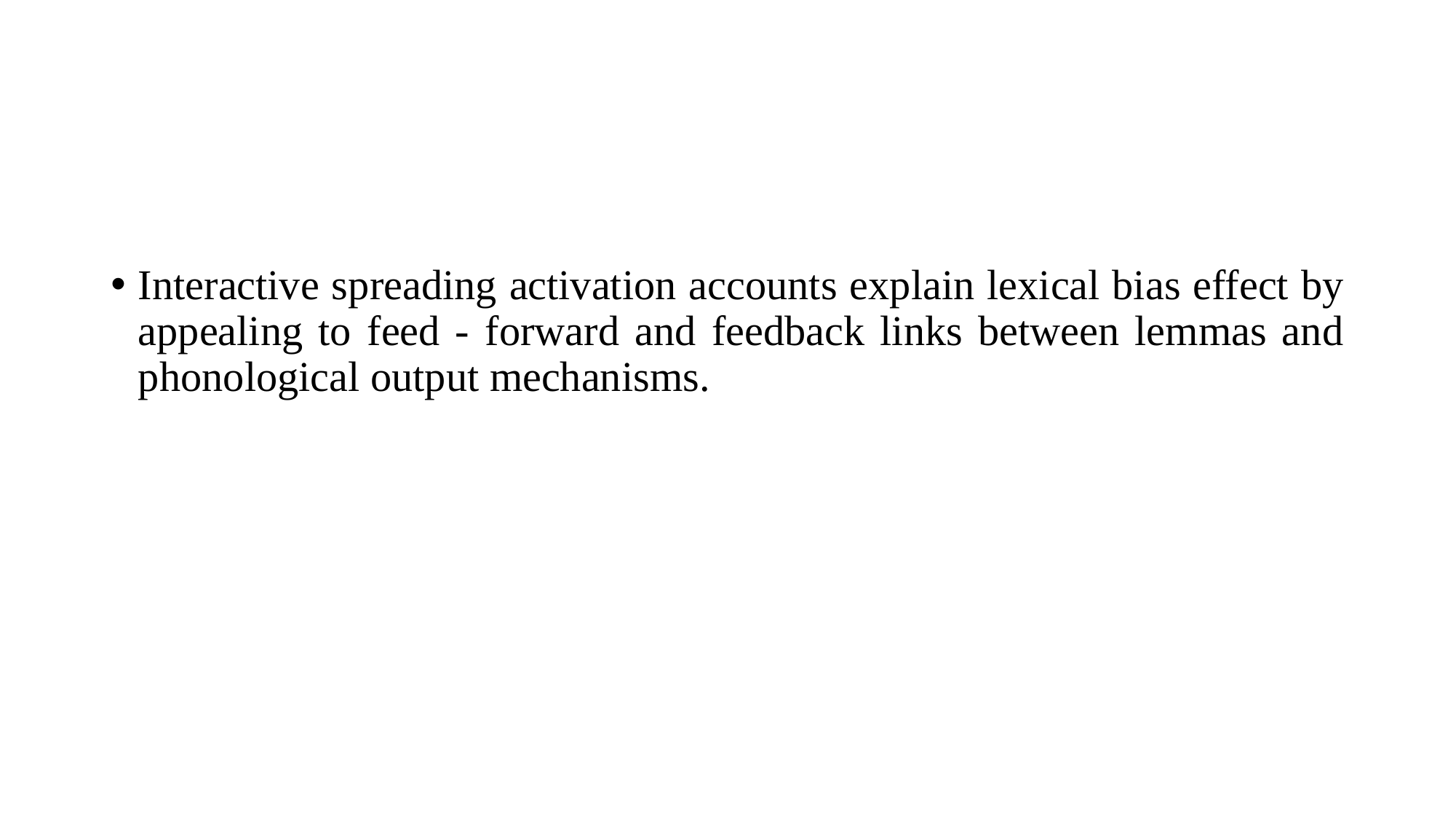

Interactive spreading activation accounts explain lexical bias effect by appealing to feed - forward and feedback links between lemmas and phonological output mechanisms.